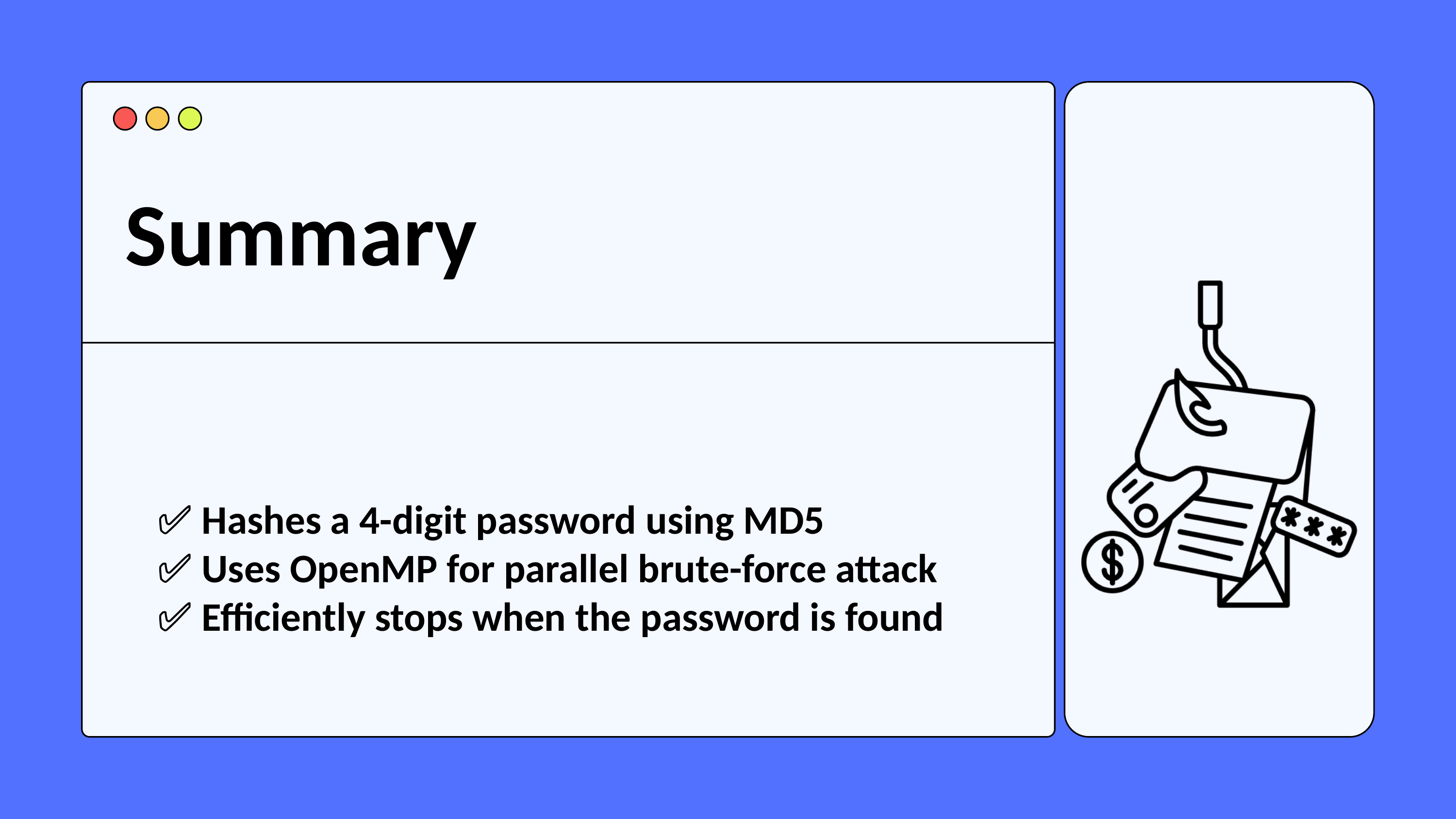

Summary

✅ Hashes a 4-digit password using MD5
✅ Uses OpenMP for parallel brute-force attack
✅ Efficiently stops when the password is found